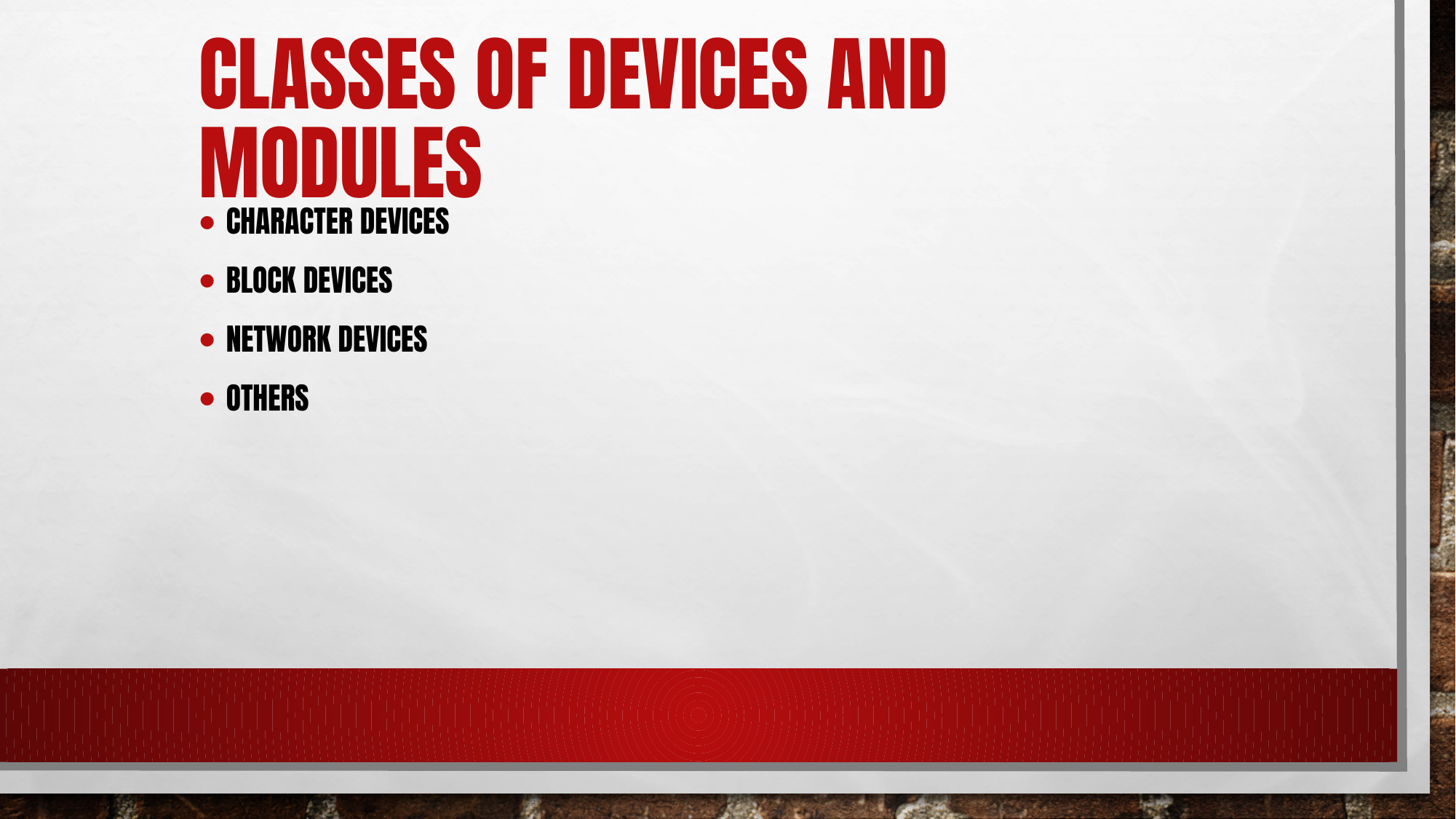

Classes of Devices and Modules
Character devices
Block devices
Network devices
Others